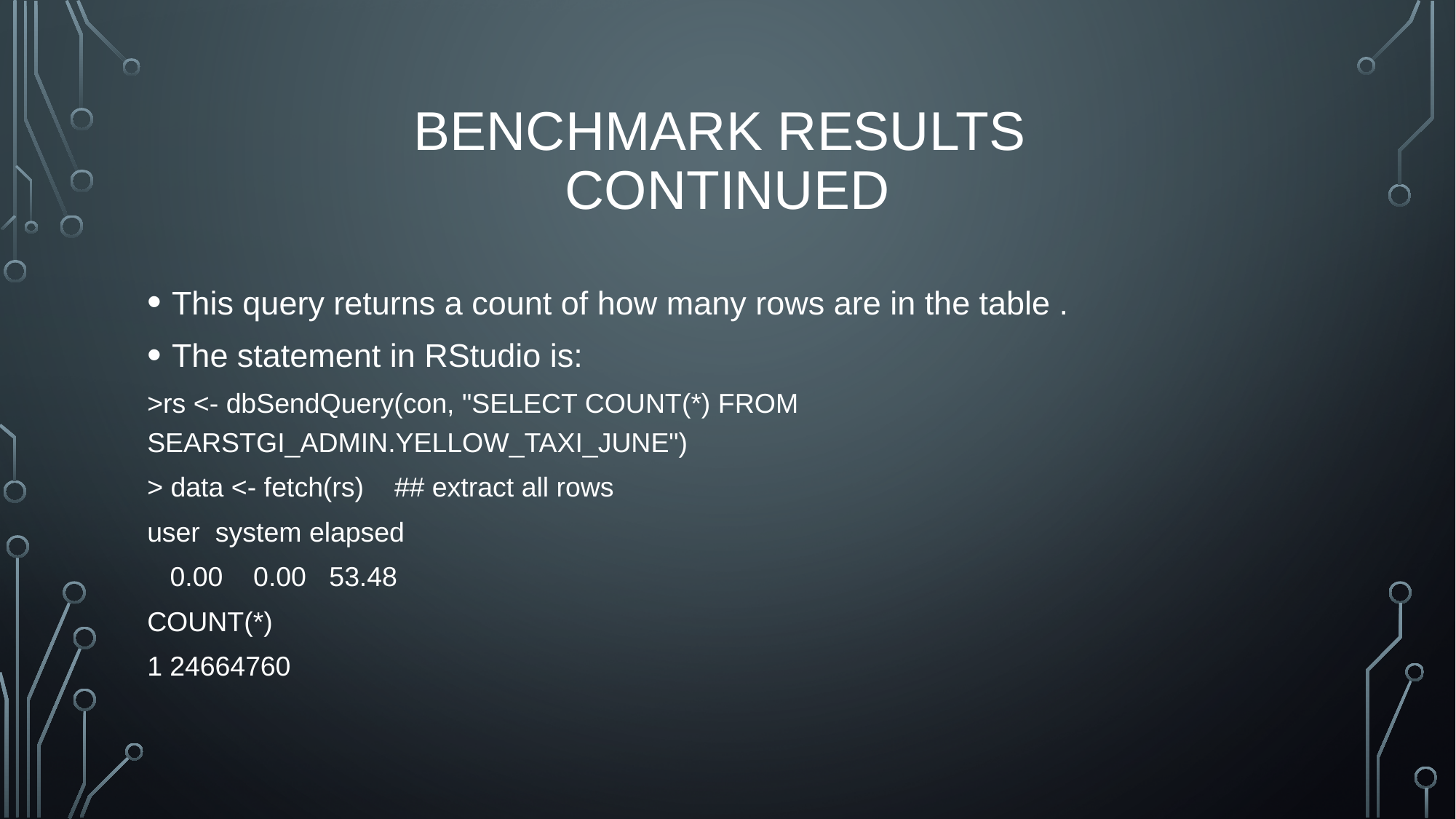

# Benchmark results continued
This query returns a count of how many rows are in the table .
The statement in RStudio is:
>rs <- dbSendQuery(con, "SELECT COUNT(*) FROM SEARSTGI_ADMIN.YELLOW_TAXI_JUNE")
> data <- fetch(rs)    ## extract all rows
user  system elapsed
   0.00    0.00   53.48
COUNT(*)
1 24664760